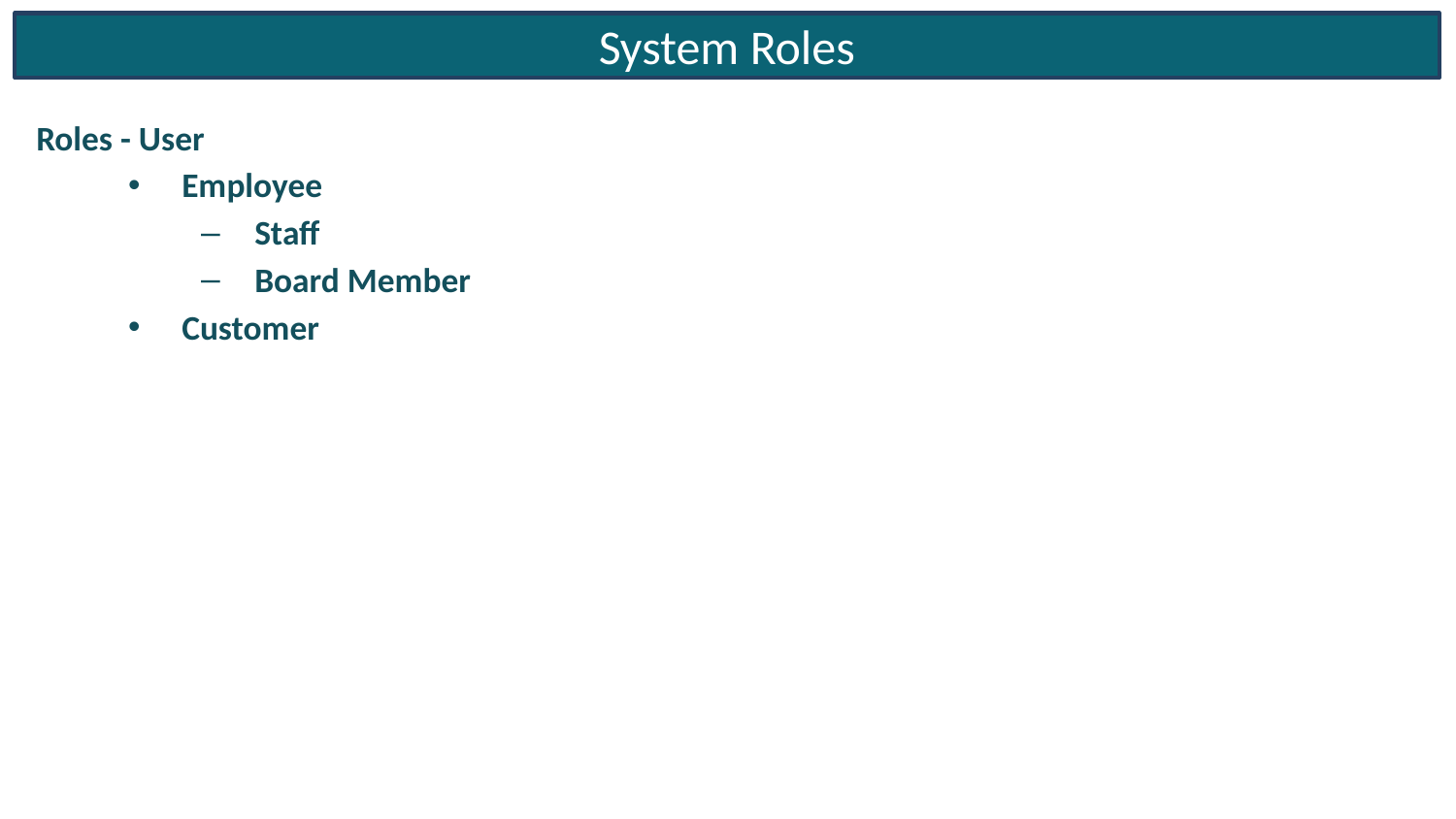

System Roles
Roles - User
Employee
Staff
Board Member
Customer